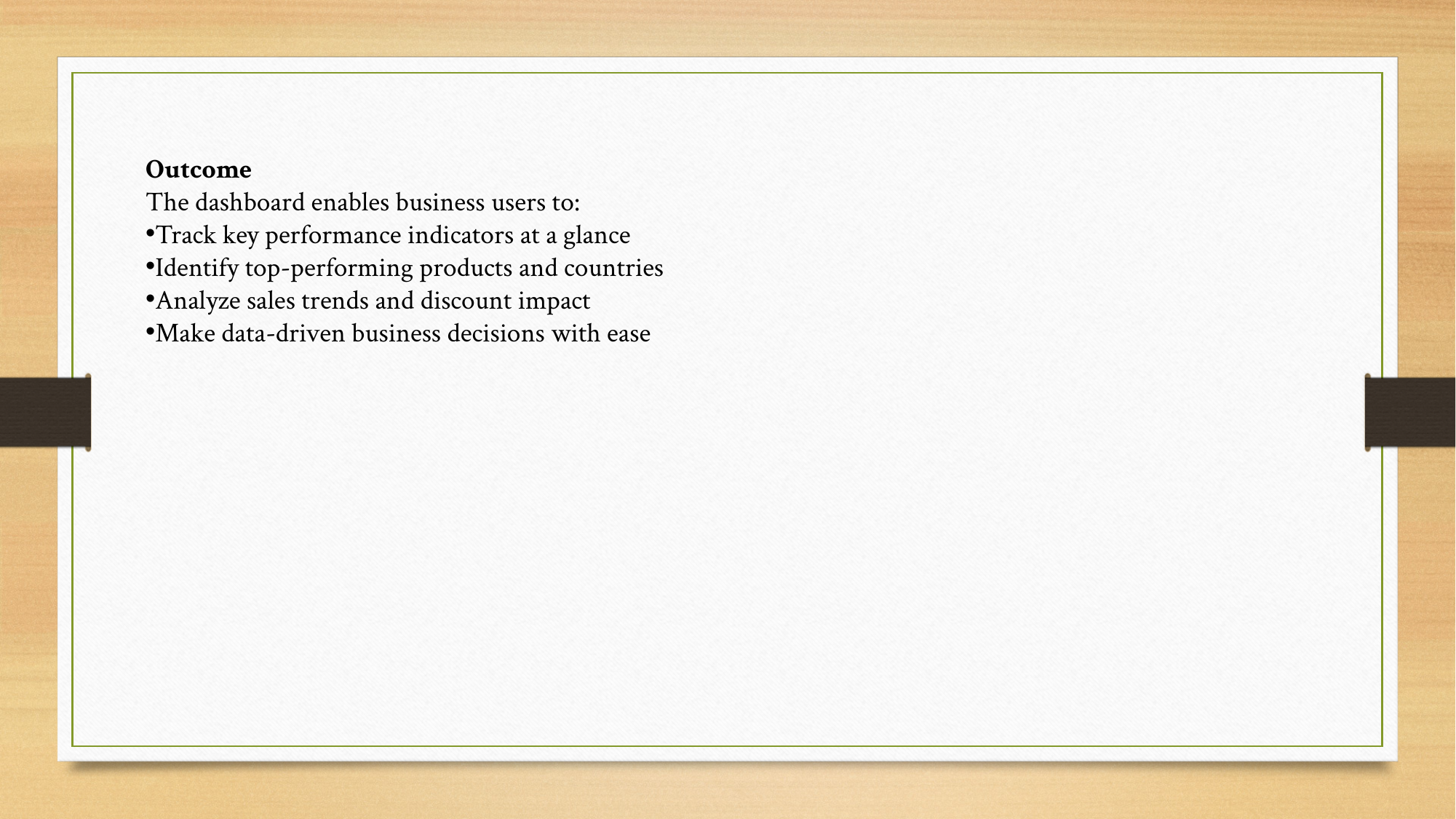

Outcome
The dashboard enables business users to:
Track key performance indicators at a glance
Identify top-performing products and countries
Analyze sales trends and discount impact
Make data-driven business decisions with ease